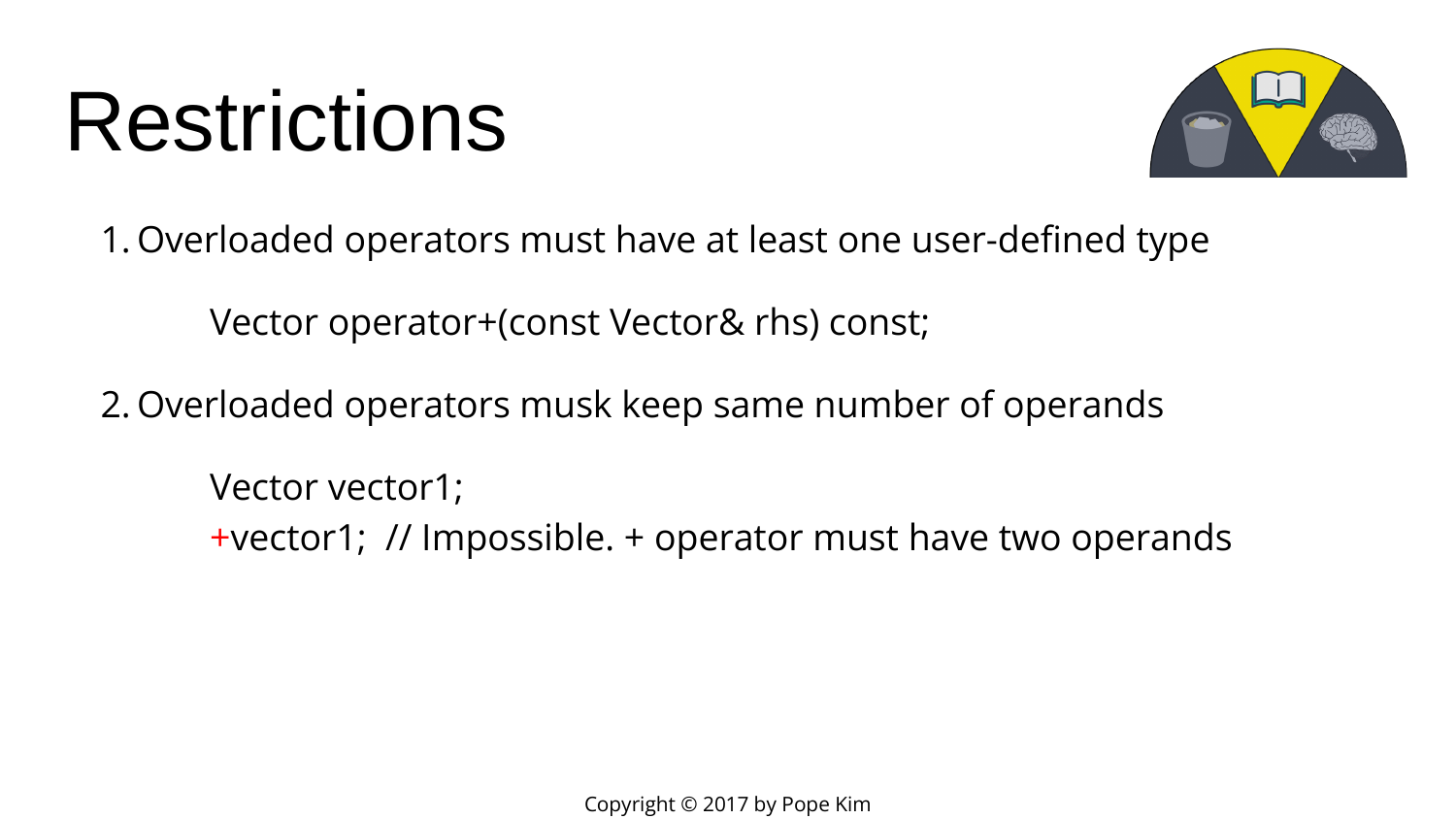

# Restrictions
Overloaded operators must have at least one user-defined type
	Vector operator+(const Vector& rhs) const;
Overloaded operators musk keep same number of operands
	Vector vector1;
	+vector1;  // Impossible. + operator must have two operands